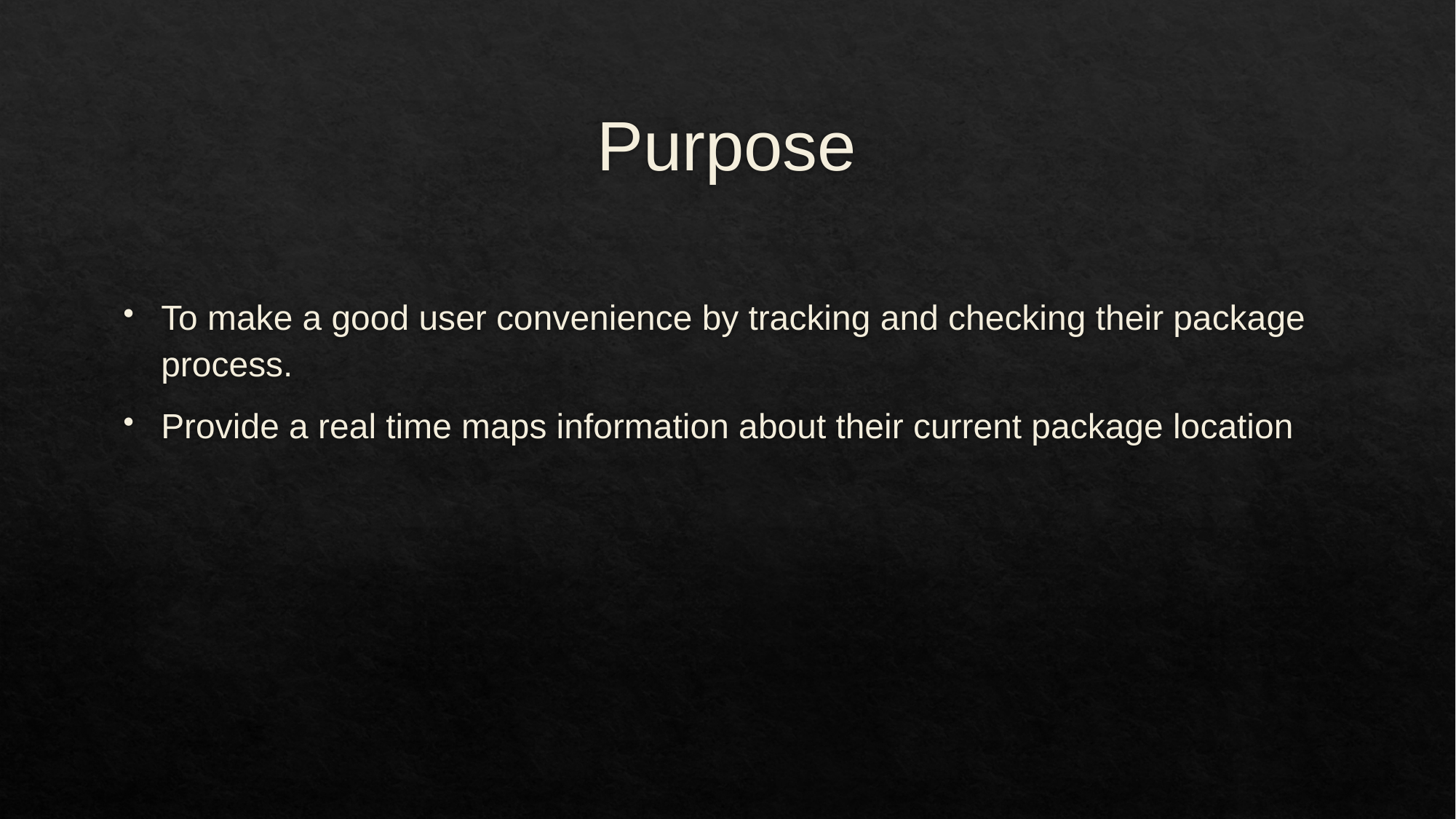

# Purpose
To make a good user convenience by tracking and checking their package process.
Provide a real time maps information about their current package location